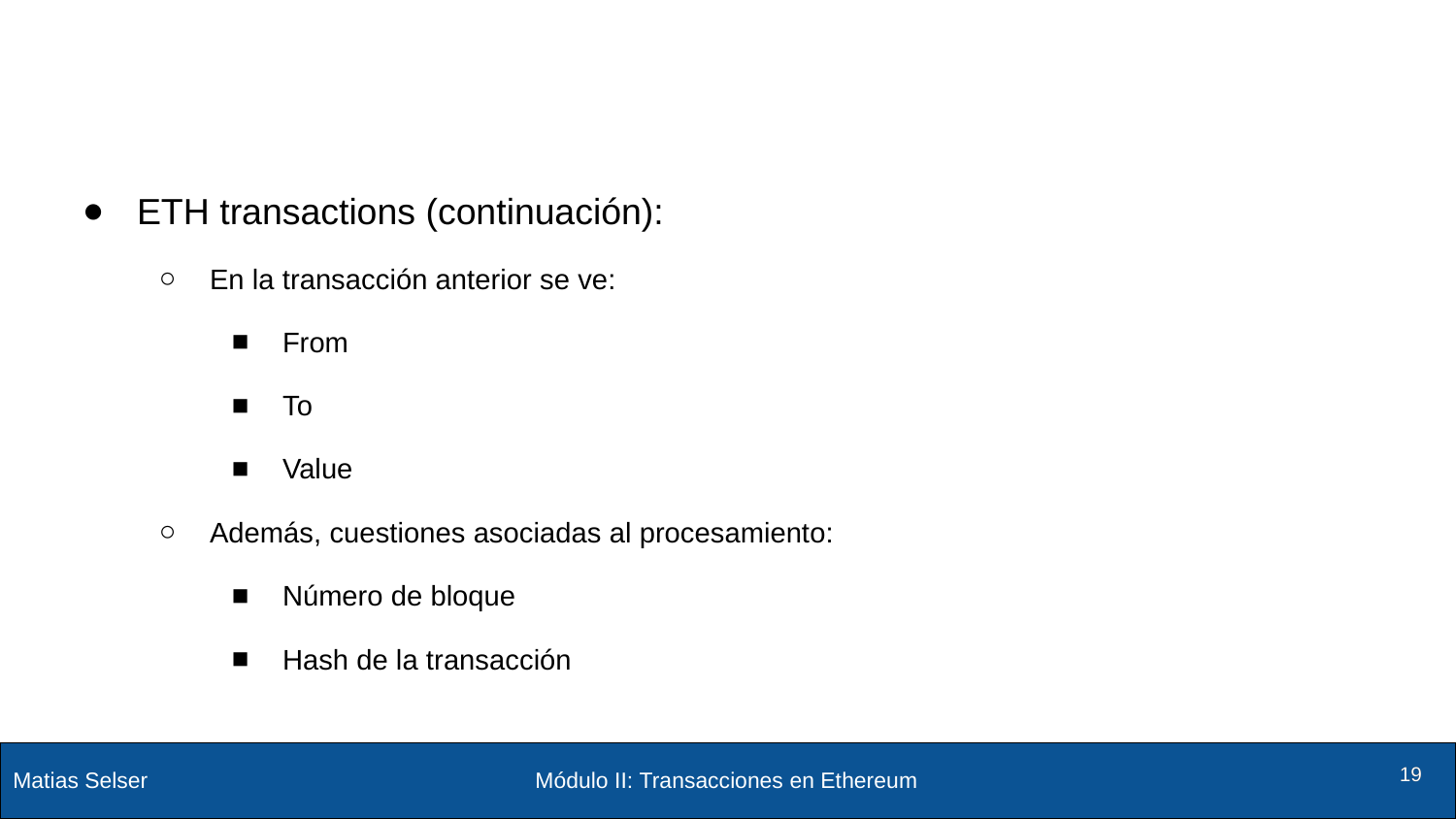

#
ETH transactions (continuación):
En la transacción anterior se ve:
From
To
Value
Además, cuestiones asociadas al procesamiento:
Número de bloque
Hash de la transacción
Módulo II: Transacciones en Ethereum
19
19